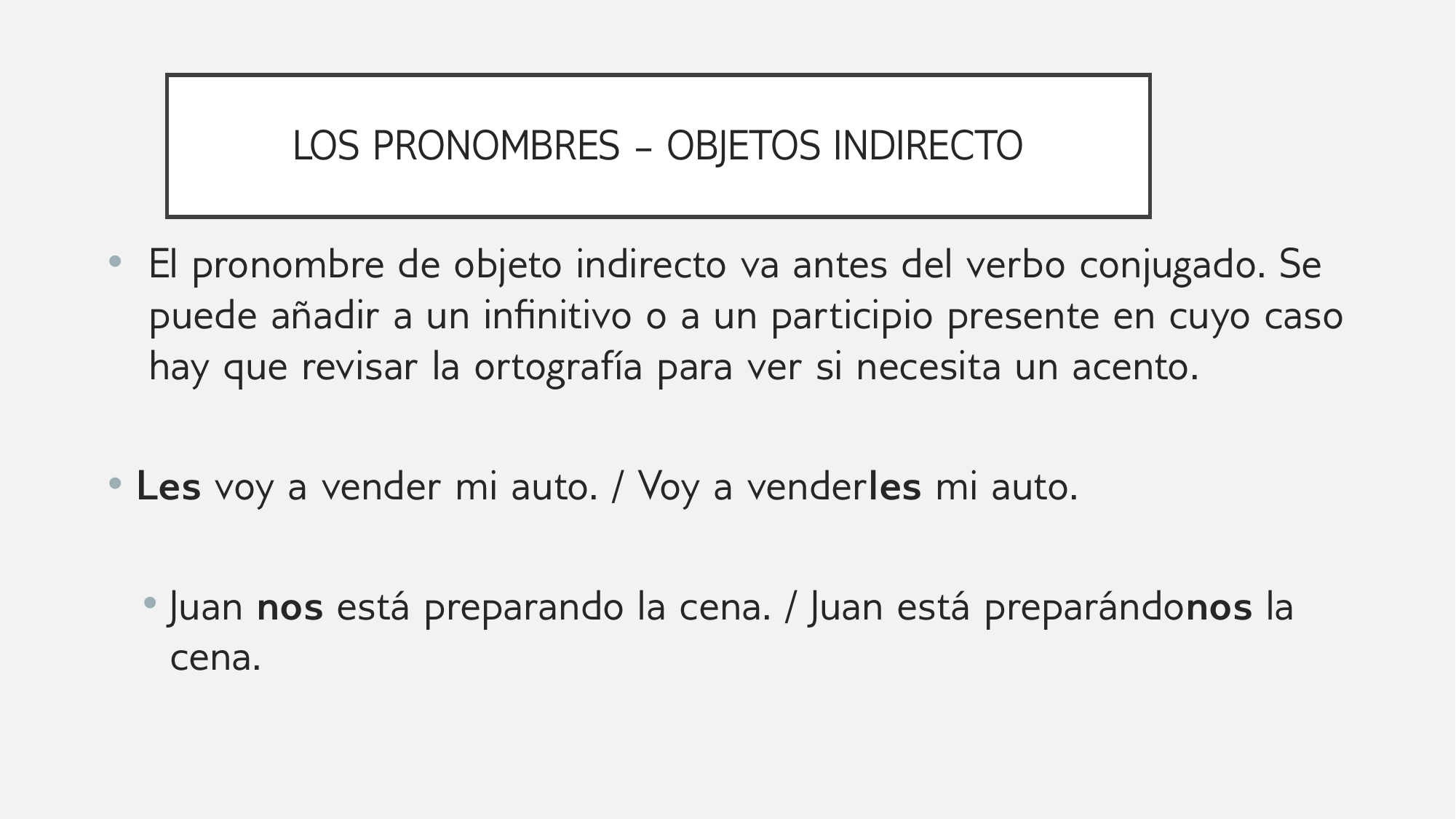

# LOS PRONOMBRES – OBJETOS INDIRECTO
El pronombre de objeto indirecto va antes del verbo conjugado. Se puede añadir a un infinitivo o a un participio presente en cuyo caso hay que revisar la ortografía para ver si necesita un acento.

 Les voy a vender mi auto. / Voy a venderles mi auto.

Juan nos está preparando la cena. / Juan está preparándonos la cena.